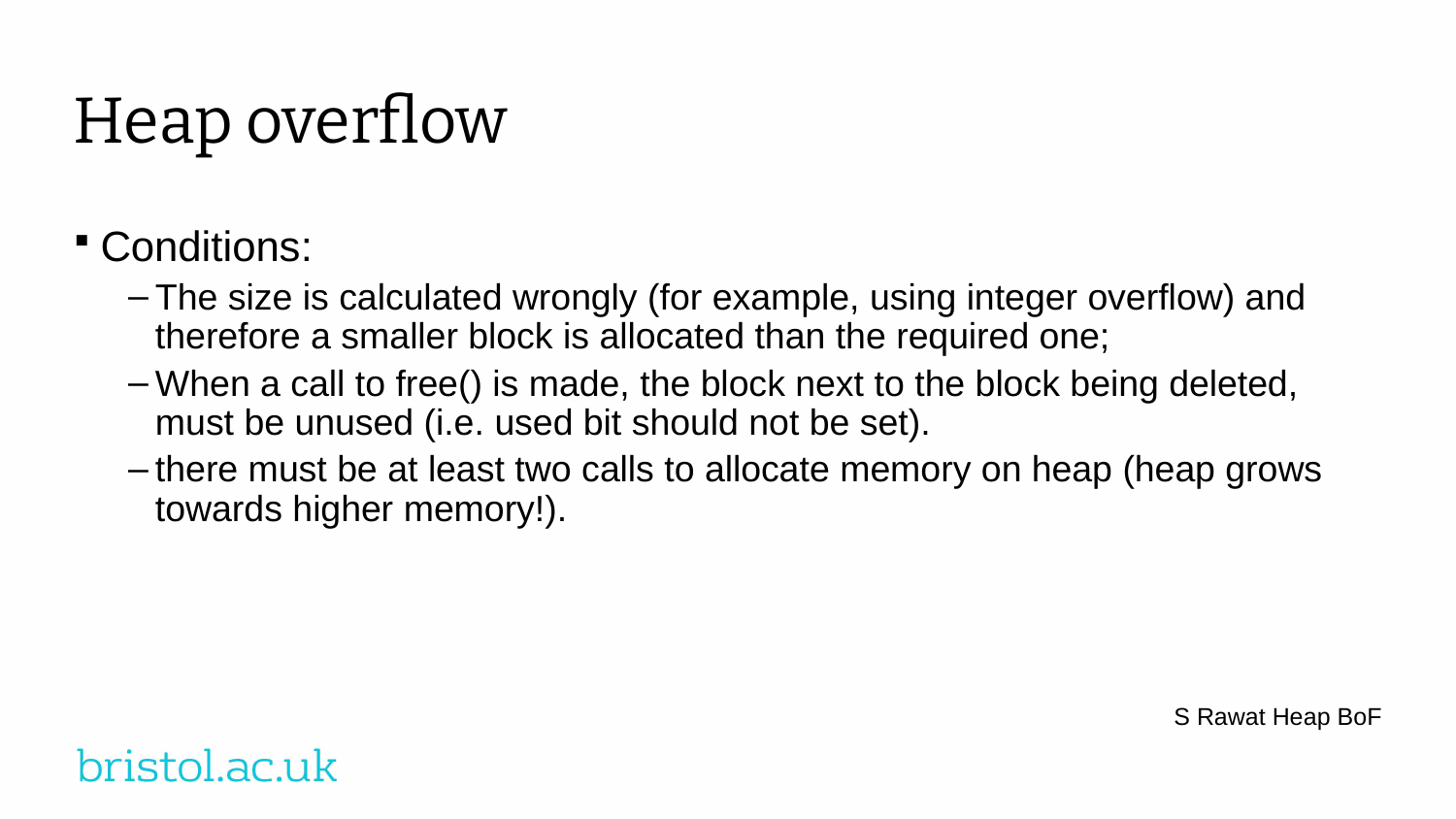

Heap overflow
Conditions:
The size is calculated wrongly (for example, using integer overflow) and therefore a smaller block is allocated than the required one;
When a call to free() is made, the block next to the block being deleted, must be unused (i.e. used bit should not be set).
there must be at least two calls to allocate memory on heap (heap grows towards higher memory!).
S Rawat Heap BoF